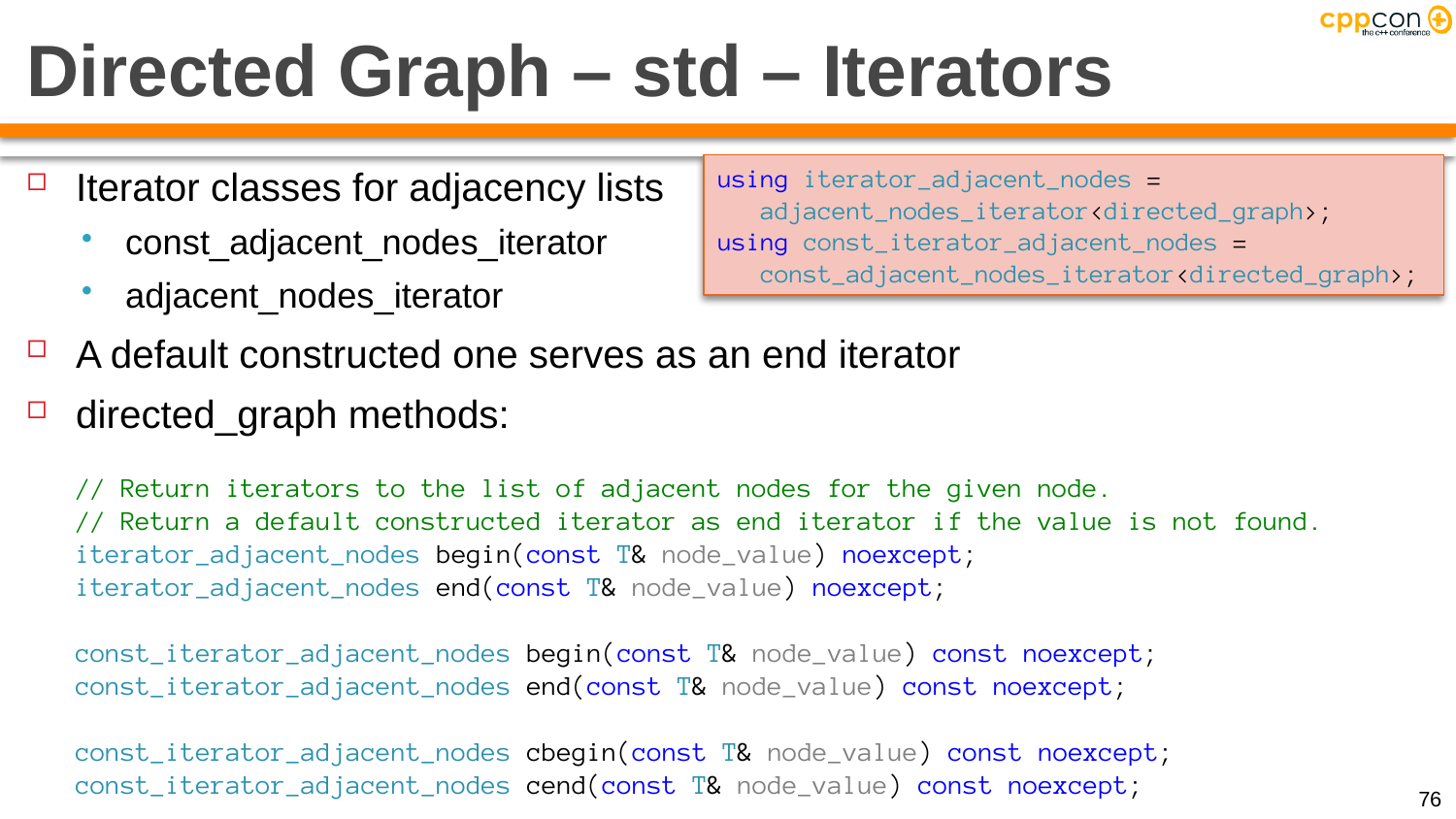

# Directed Graph – std – Iterators
Iterator classes for adjacency lists
const_adjacent_nodes_iterator
adjacent_nodes_iterator
A default constructed one serves as an end iterator
directed_graph methods:

// Return iterators to the list of adjacent nodes for the given node.
// Return a default constructed iterator as end iterator if the value is not found.
iterator_adjacent_nodes begin(const T& node_value) noexcept;
iterator_adjacent_nodes end(const T& node_value) noexcept;

const_iterator_adjacent_nodes begin(const T& node_value) const noexcept;
const_iterator_adjacent_nodes end(const T& node_value) const noexcept;

const_iterator_adjacent_nodes cbegin(const T& node_value) const noexcept;
const_iterator_adjacent_nodes cend(const T& node_value) const noexcept;

using iterator_adjacent_nodes =
   adjacent_nodes_iterator<directed_graph>;
using const_iterator_adjacent_nodes =
   const_adjacent_nodes_iterator<directed_graph>;